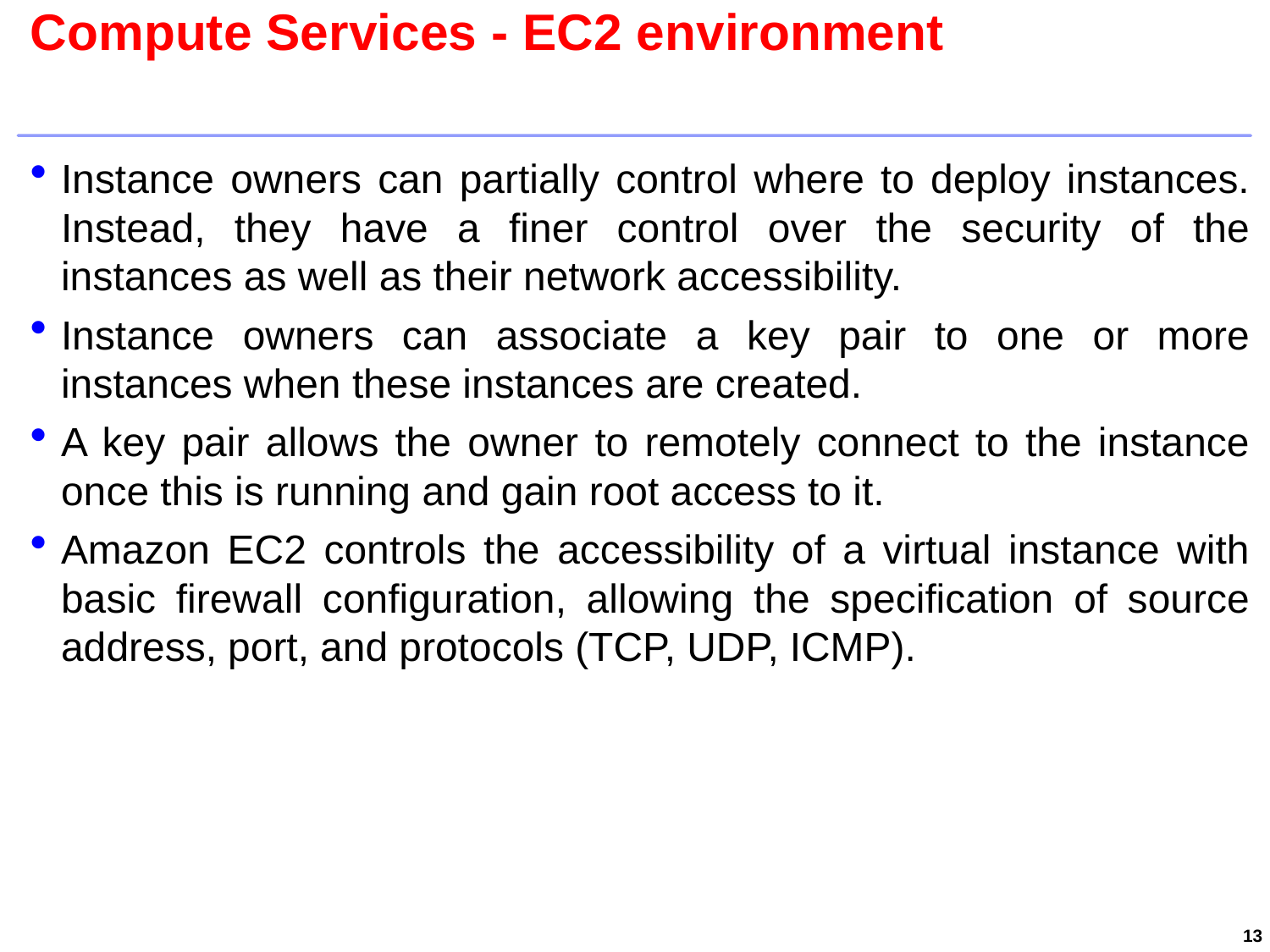

# Compute Services - EC2 environment
Instance owners can partially control where to deploy instances. Instead, they have a finer control over the security of the instances as well as their network accessibility.
Instance owners can associate a key pair to one or more instances when these instances are created.
A key pair allows the owner to remotely connect to the instance once this is running and gain root access to it.
Amazon EC2 controls the accessibility of a virtual instance with basic firewall configuration, allowing the specification of source address, port, and protocols (TCP, UDP, ICMP).
13